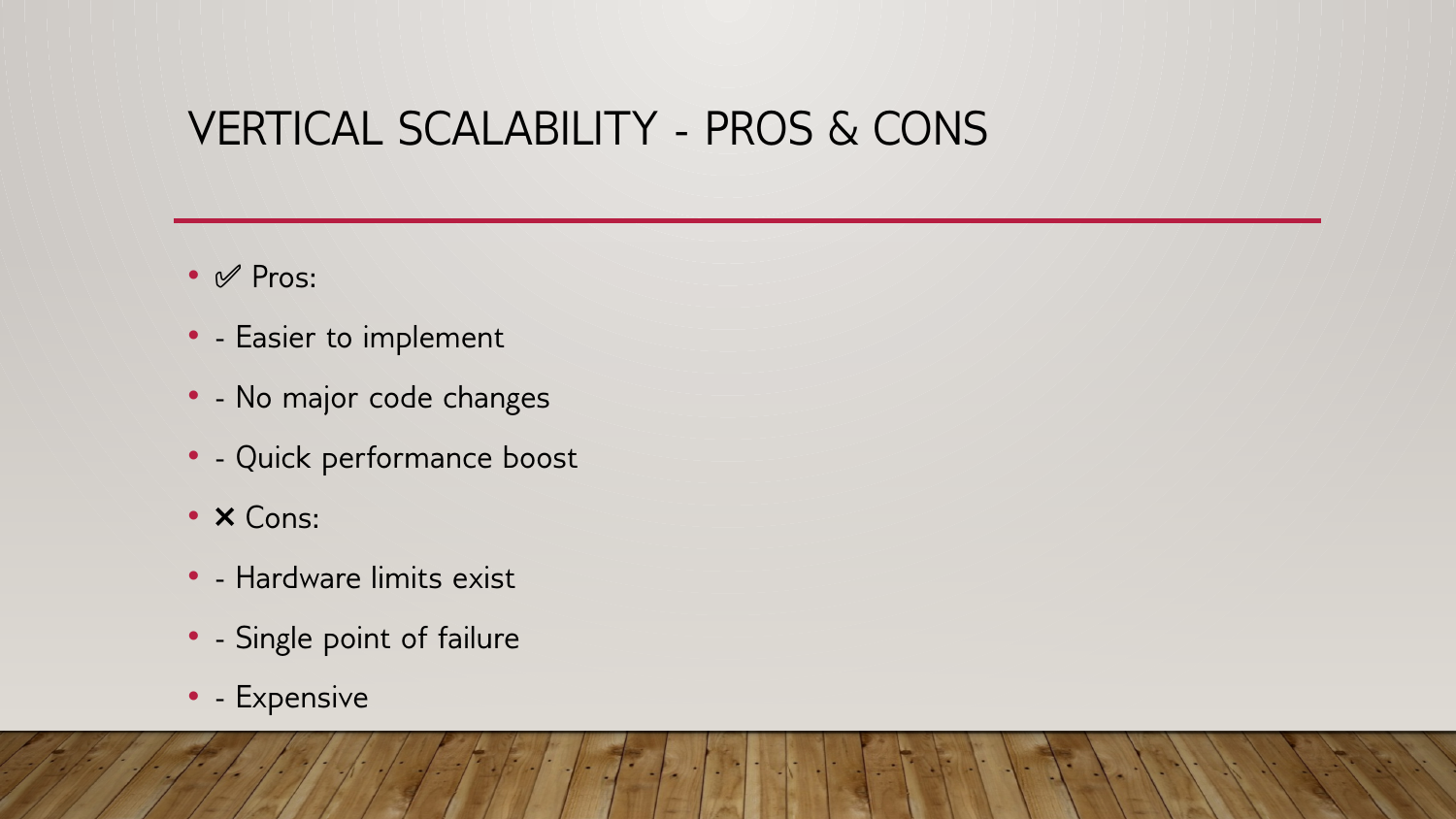

# Vertical Scalability - Pros & Cons
✅ Pros:
- Easier to implement
- No major code changes
- Quick performance boost
❌ Cons:
- Hardware limits exist
- Single point of failure
- Expensive